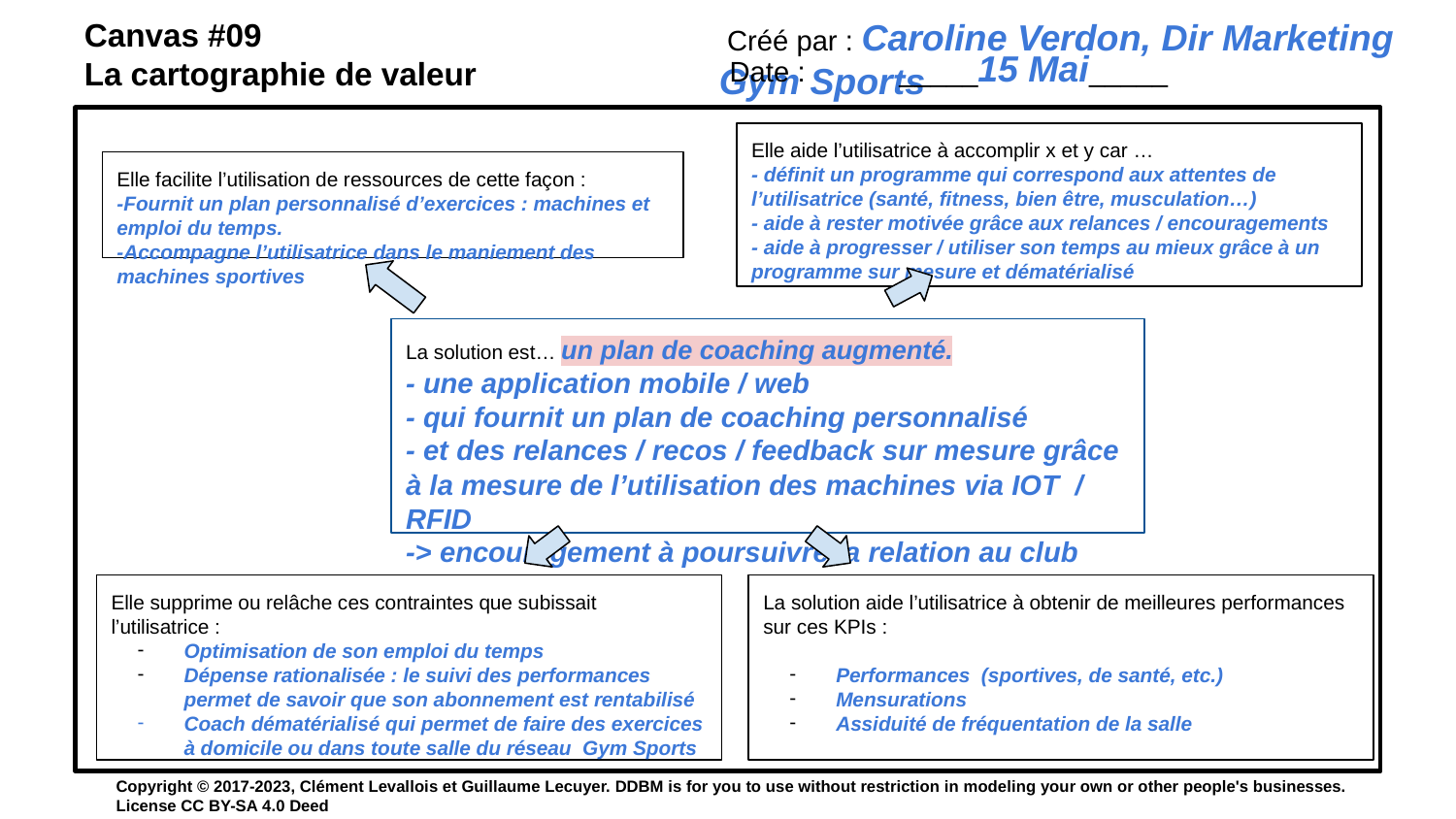

Canvas #09
La cartographie de valeur
 Créé par : Caroline Verdon, Dir Marketing Gym Sports
Date : 	   _____15 Mai_____

Elle aide l’utilisatrice à accomplir x et y car …
- définit un programme qui correspond aux attentes de l’utilisatrice (santé, fitness, bien être, musculation…)
- aide à rester motivée grâce aux relances / encouragements
- aide à progresser / utiliser son temps au mieux grâce à un programme sur mesure et dématérialisé

Elle facilite l’utilisation de ressources de cette façon :
-Fournit un plan personnalisé d’exercices : machines et emploi du temps.
-Accompagne l’utilisatrice dans le maniement des machines sportives

La solution est… un plan de coaching augmenté.
- une application mobile / web
- qui fournit un plan de coaching personnalisé
- et des relances / recos / feedback sur mesure grâce à la mesure de l’utilisation des machines via IOT  / RFID
-> encouragement à poursuivre la relation au club

Elle supprime ou relâche ces contraintes que subissait l’utilisatrice :
Optimisation de son emploi du temps
Dépense rationalisée : le suivi des performances permet de savoir que son abonnement est rentabilisé
Coach dématérialisé qui permet de faire des exercices à domicile ou dans toute salle du réseau  Gym Sports
La solution aide l’utilisatrice à obtenir de meilleures performances sur ces KPIs :

Performances  (sportives, de santé, etc.)
Mensurations
Assiduité de fréquentation de la salle
Copyright © 2017-2023, Clément Levallois et Guillaume Lecuyer. DDBM is for you to use without restriction in modeling your own or other people's businesses. License CC BY-SA 4.0 Deed